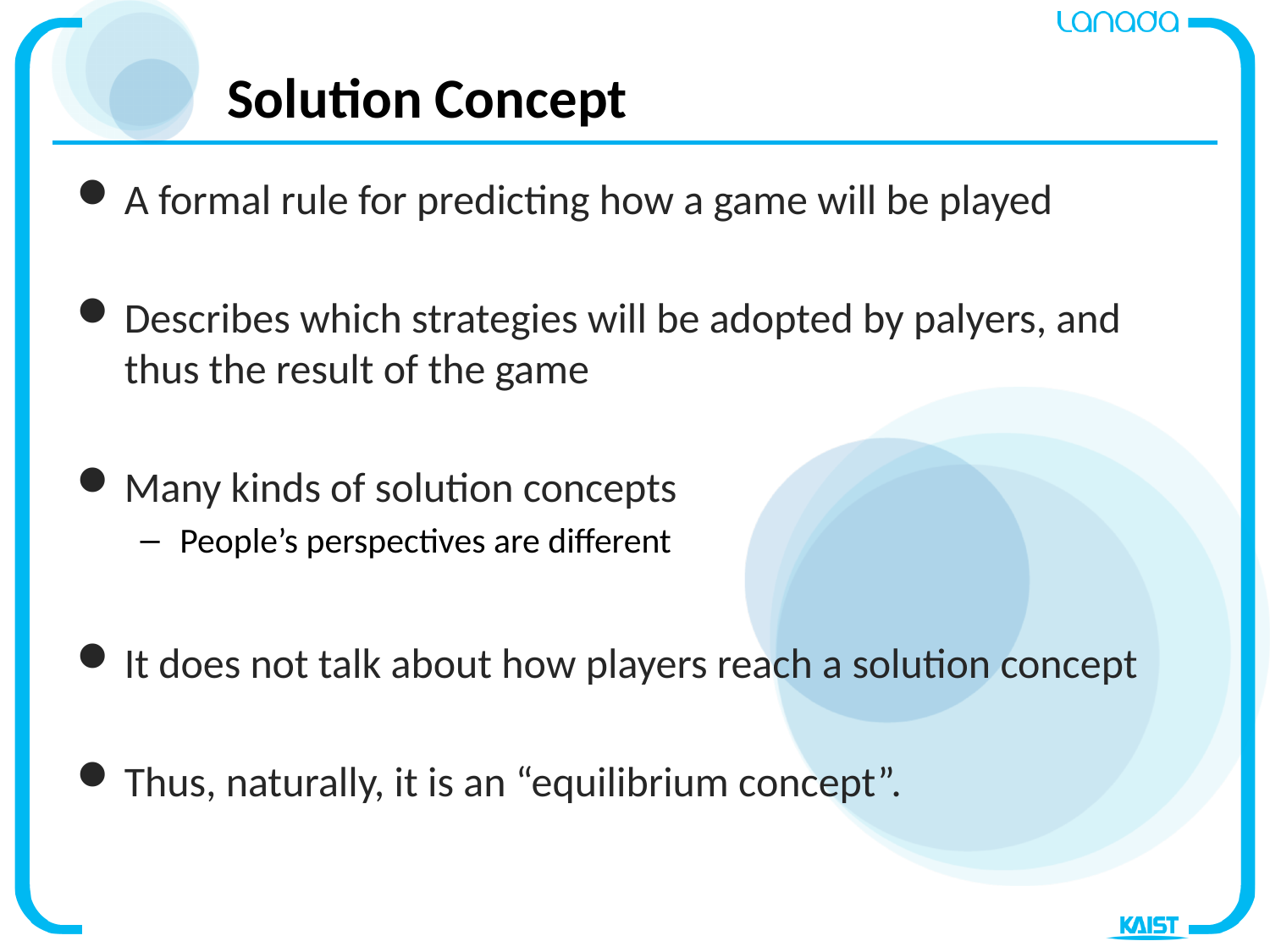

# Solution Concept
A formal rule for predicting how a game will be played

Describes which strategies will be adopted by palyers, and thus the result of the game

Many kinds of solution concepts
People’s perspectives are different

It does not talk about how players reach a solution concept

Thus, naturally, it is an “equilibrium concept”.